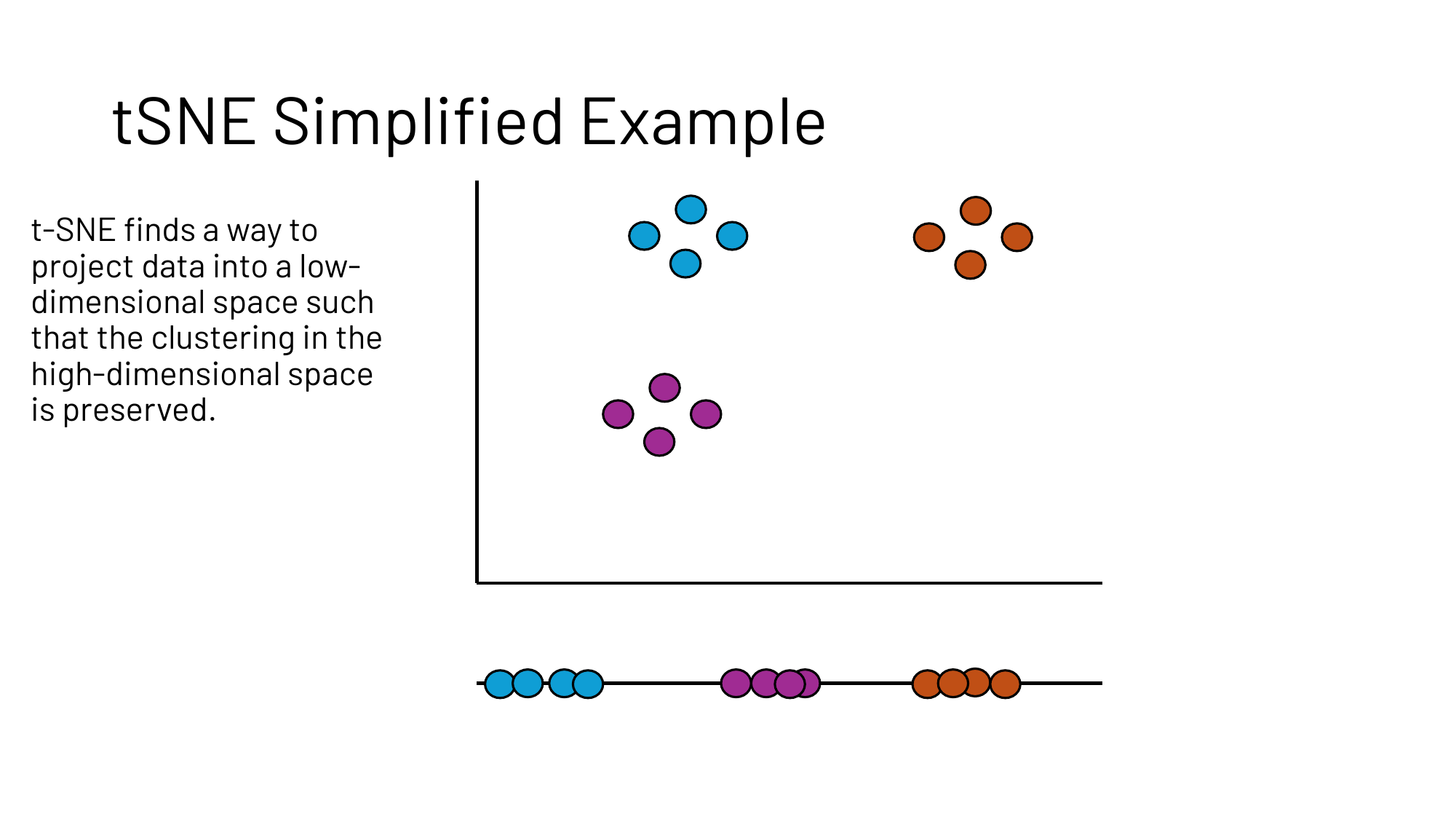

# tSNE Simplified Example

t-SNE finds a way to project data into a low-dimensional space such that the clustering in the high-dimensional space is preserved.